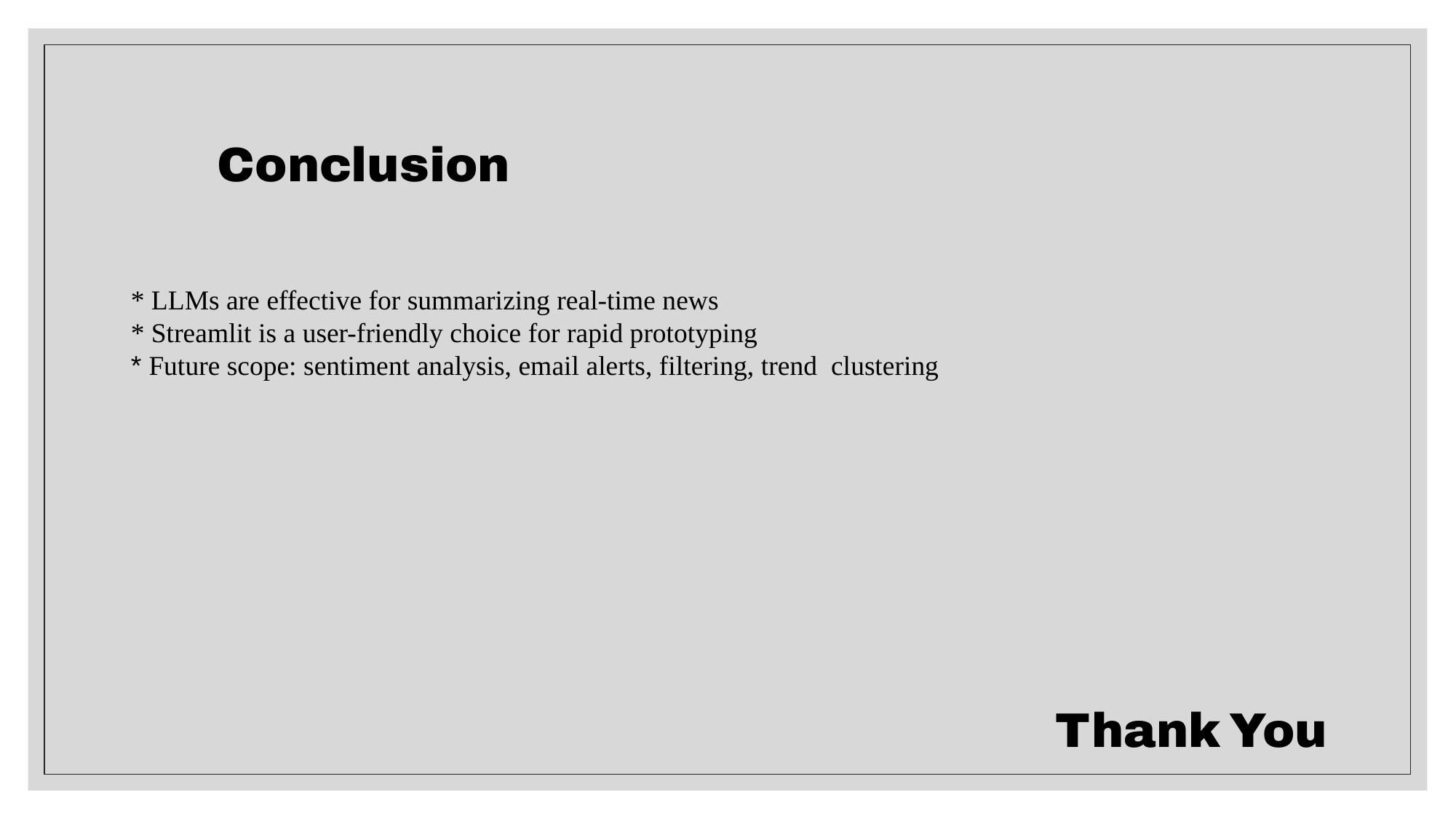

Conclusion
* LLMs are effective for summarizing real-time news
* Streamlit is a user-friendly choice for rapid prototyping
* Future scope: sentiment analysis, email alerts, filtering, trend  clustering
Thank You